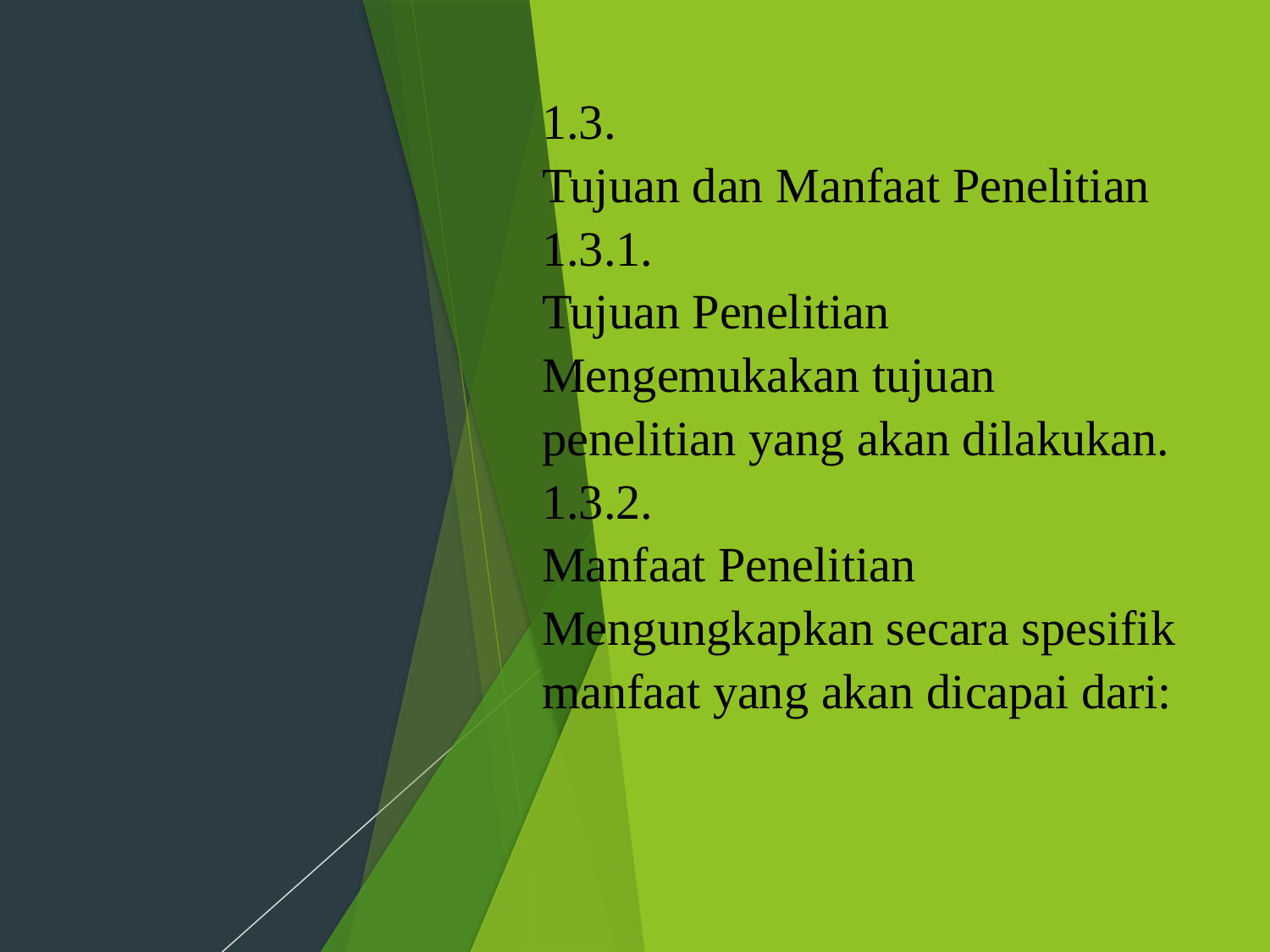

1.3.
Tujuan dan Manfaat Penelitian
1.3.1.
Tujuan Penelitian
Mengemukakan tujuan penelitian yang akan dilakukan.
1.3.2.
Manfaat Penelitian
Mengungkapkan secara spesifik manfaat yang akan dicapai dari:

#